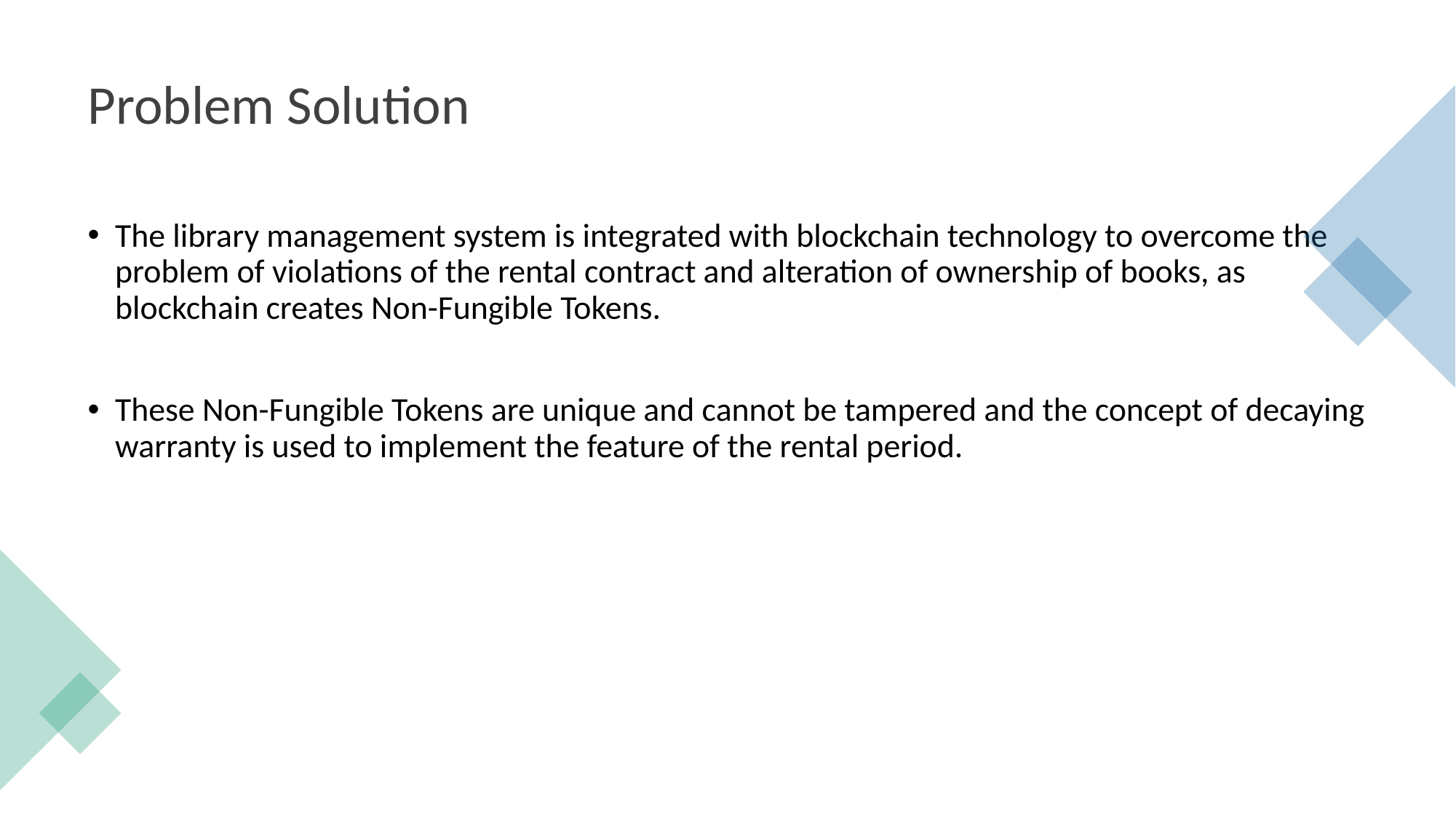

# Problem Solution

The library management system is integrated with blockchain technology to overcome the problem of violations of the rental contract and alteration of ownership of books, as blockchain creates Non-Fungible Tokens.

These Non-Fungible Tokens are unique and cannot be tampered and the concept of decaying warranty is used to implement the feature of the rental period.